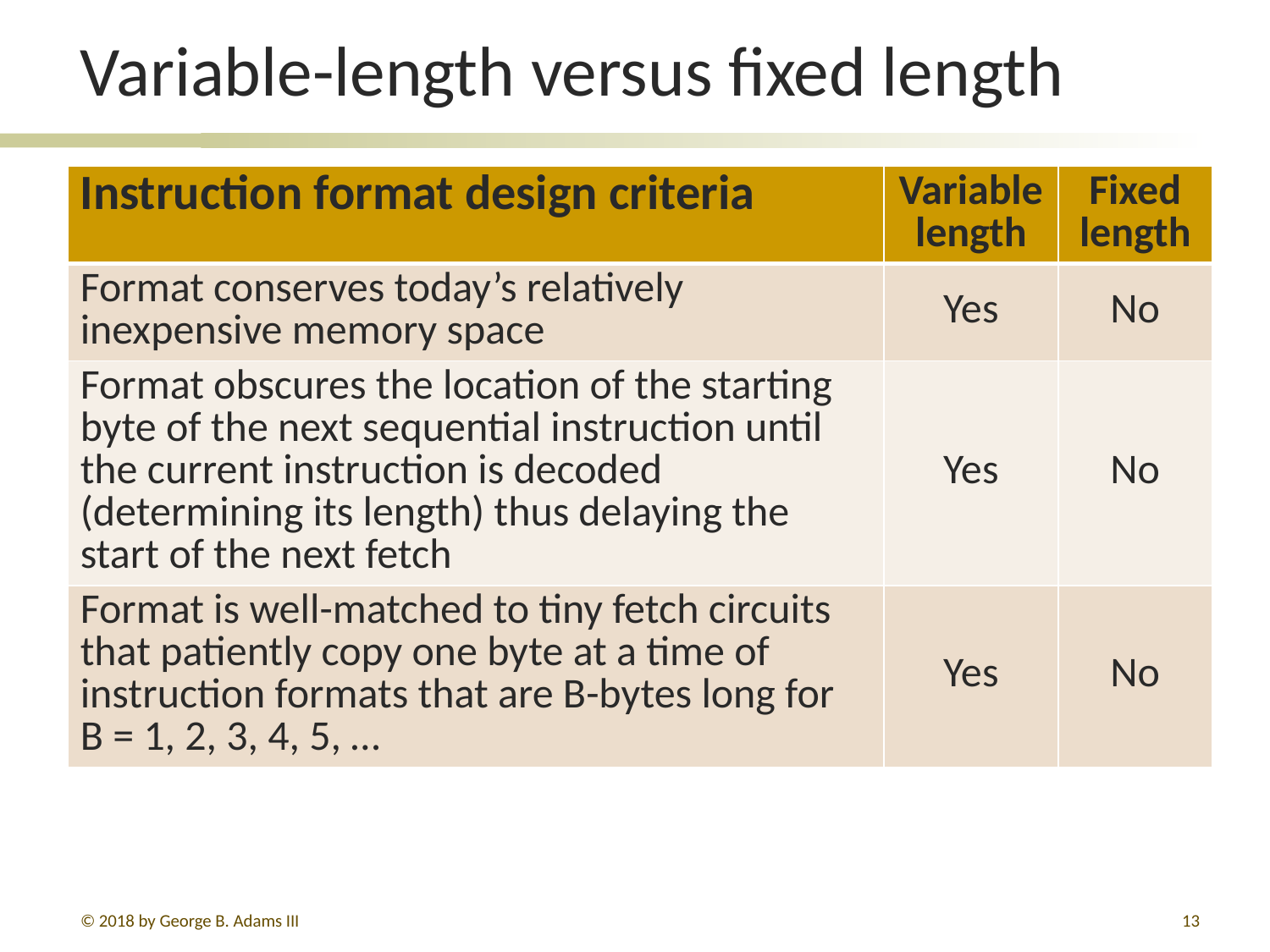

# Variable-length versus fixed length
| Instruction format design criteria | Variable length | Fixed length |
| --- | --- | --- |
| Format conserves today’s relatively inexpensive memory space | Yes | No |
| Format obscures the location of the starting byte of the next sequential instruction until the current instruction is decoded (determining its length) thus delaying the start of the next fetch | Yes | No |
| Format is well-matched to tiny fetch circuits that patiently copy one byte at a time of instruction formats that are B-bytes long for B = 1, 2, 3, 4, 5, … | Yes | No |
© 2018 by George B. Adams III
13